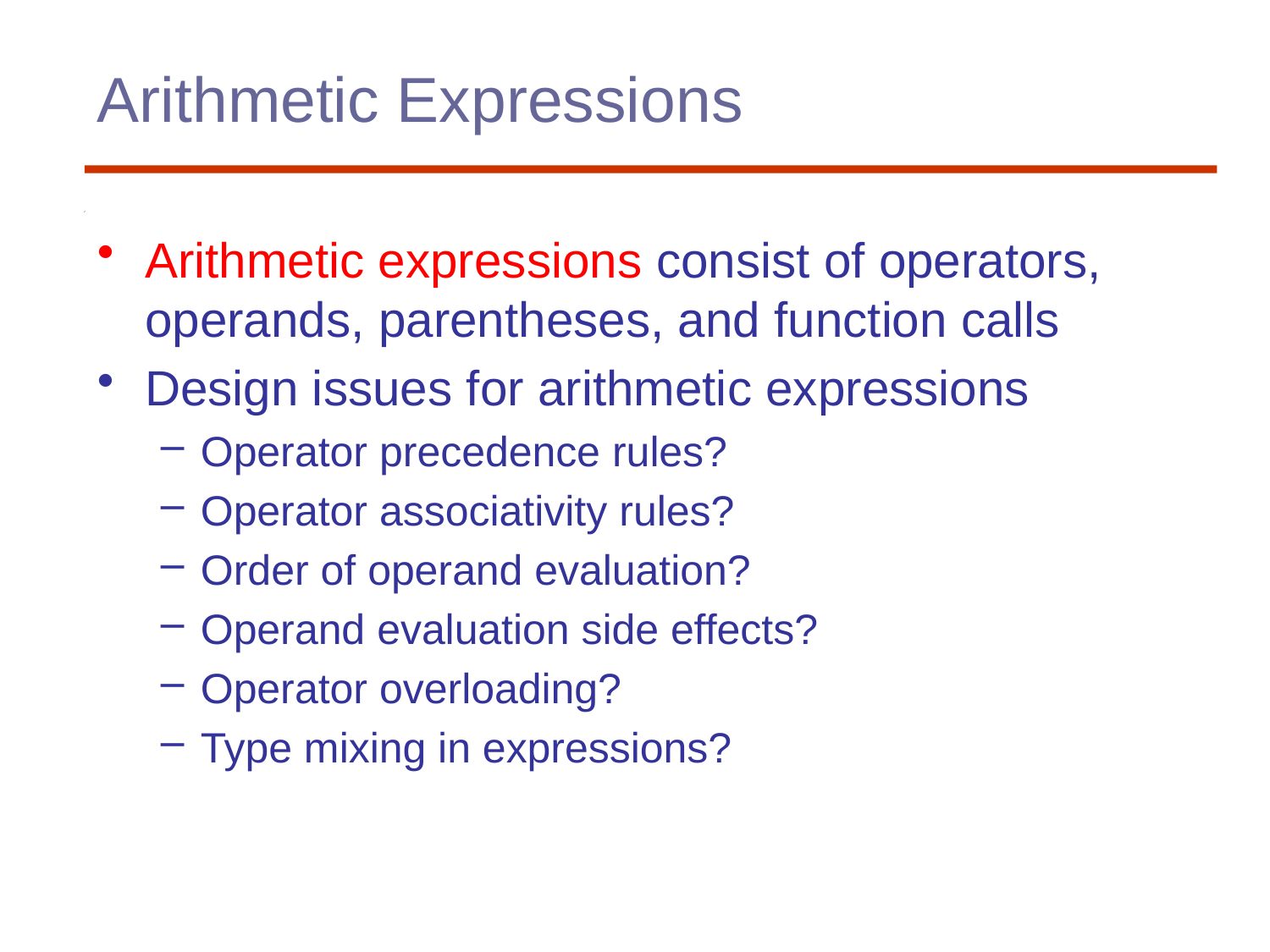

# Arithmetic Expressions
Arithmetic expressions consist of operators, operands, parentheses, and function calls
Design issues for arithmetic expressions
Operator precedence rules?
Operator associativity rules?
Order of operand evaluation?
Operand evaluation side effects?
Operator overloading?
Type mixing in expressions?